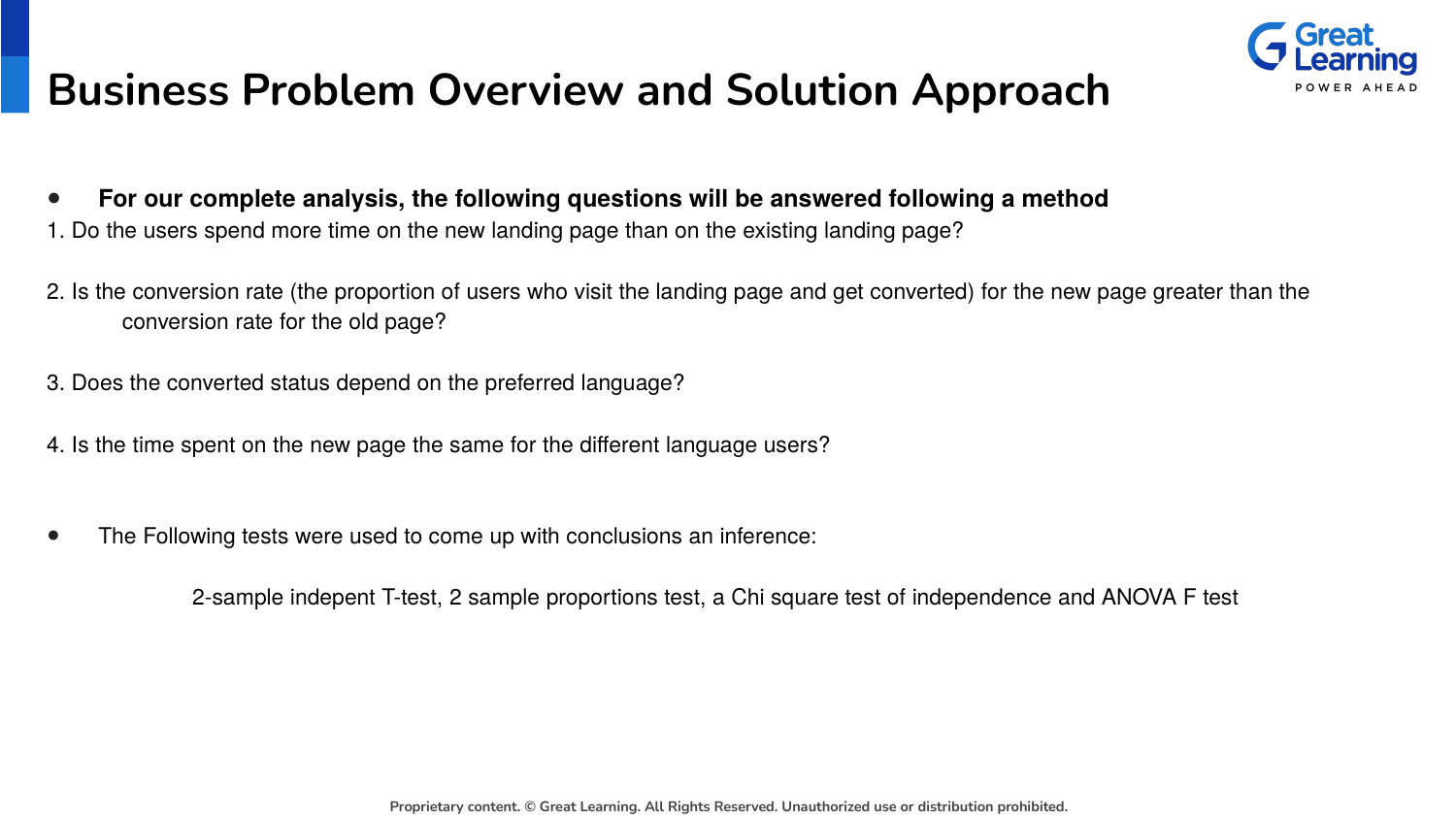

# Business Problem Overview and Solution Approach

For our complete analysis, the following questions will be answered following a method
1. Do the users spend more time on the new landing page than on the existing landing page?

2. Is the conversion rate (the proportion of users who visit the landing page and get converted) for the new page greater than the                          conversion rate for the old page?

3. Does the converted status depend on the preferred language?

4. Is the time spent on the new page the same for the different language users?

The Following tests were used to come up with conclusions an inference:

	2-sample indepent T-test, 2 sample proportions test, a Chi square test of independence and ANOVA F test